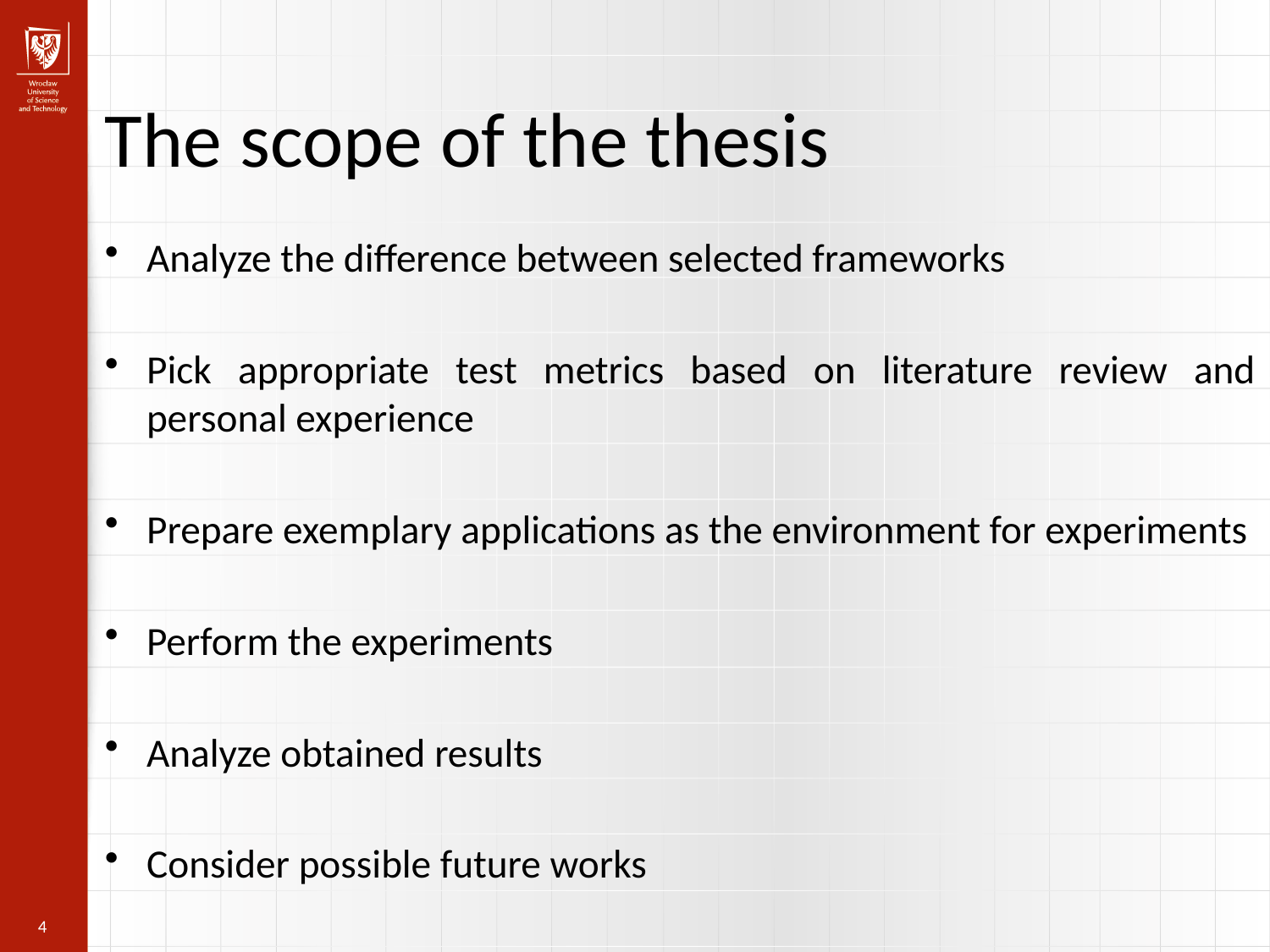

The scope of the thesis
Analyze the difference between selected frameworks

Pick appropriate test metrics based on literature review and personal experience

Prepare exemplary applications as the environment for experiments

Perform the experiments

Analyze obtained results

Consider possible future works